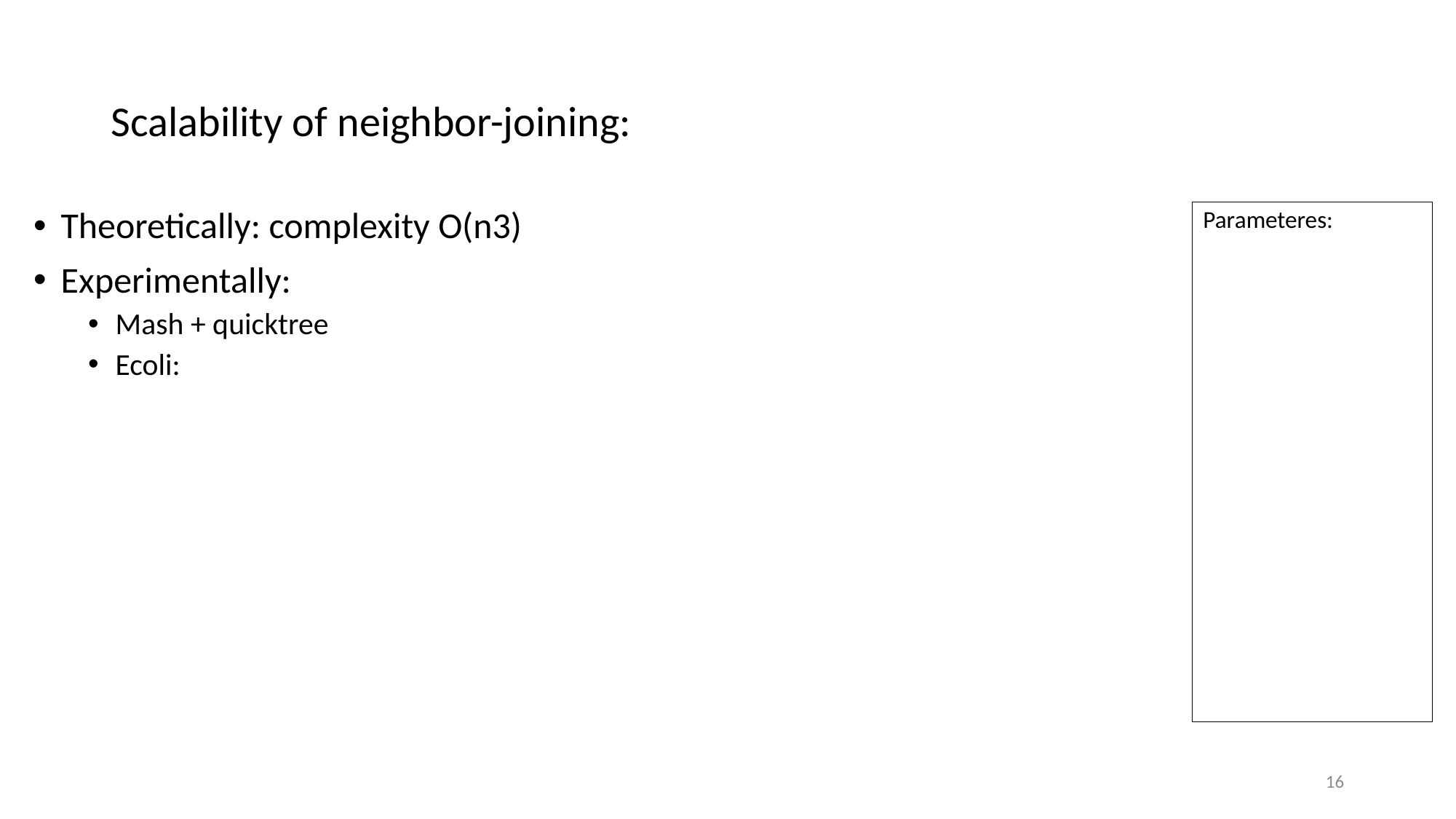

# Scalability of neighbor-joining:
Theoretically: complexity O(n3)
Experimentally:
Mash + quicktree
Ecoli:
Parameteres:
16